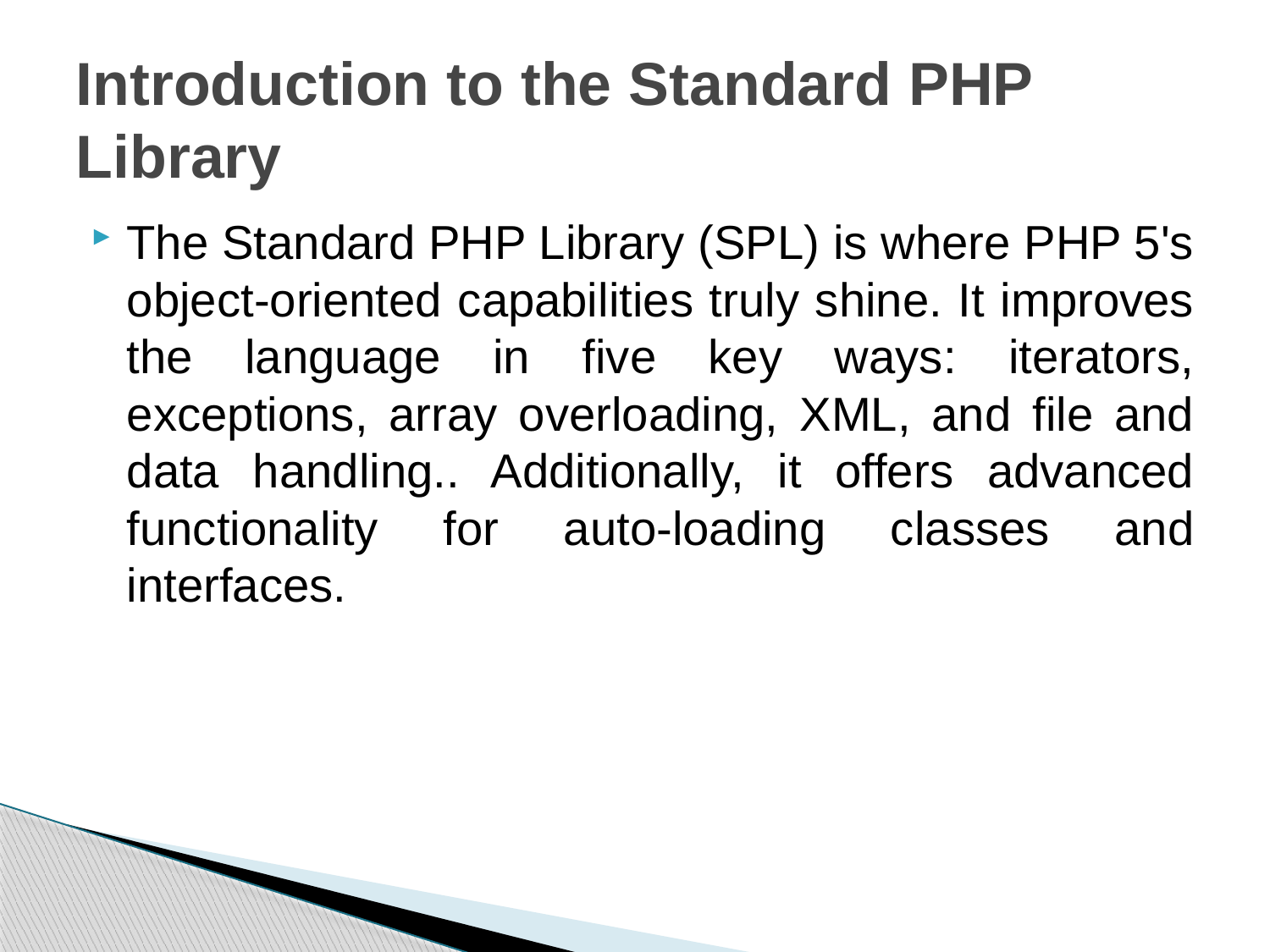

# Introduction to the Standard PHP Library
The Standard PHP Library (SPL) is where PHP 5's object-oriented capabilities truly shine. It improves the language in five key ways: iterators, exceptions, array overloading, XML, and file and data handling.. Additionally, it offers advanced functionality for auto-loading classes and interfaces.